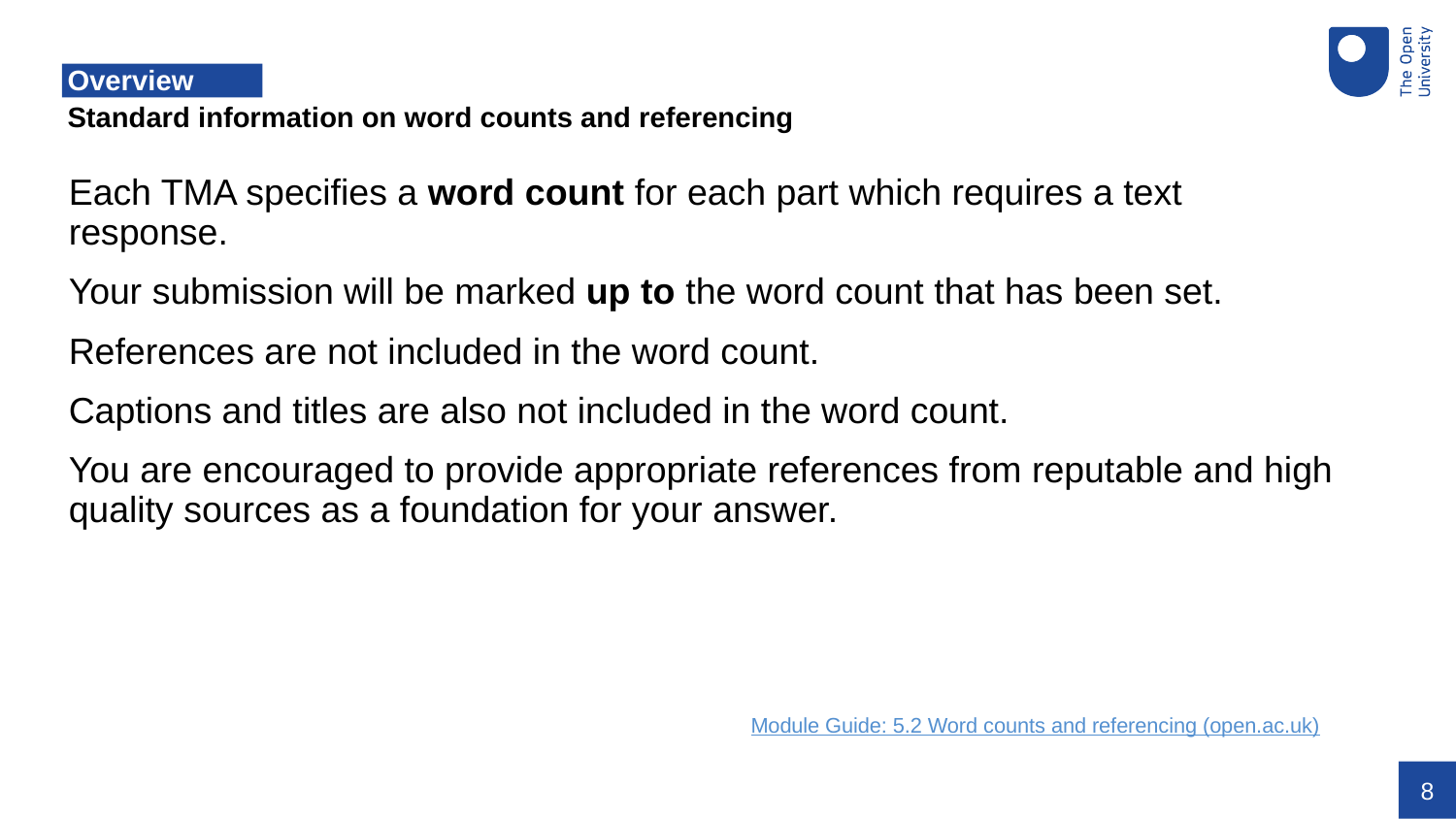

# Overview
Standard information on word counts and referencing
Each TMA specifies a word count for each part which requires a text response.
Your submission will be marked up to the word count that has been set.
References are not included in the word count.
Captions and titles are also not included in the word count.
You are encouraged to provide appropriate references from reputable and high quality sources as a foundation for your answer.
Module Guide: 5.2 Word counts and referencing (open.ac.uk)
8